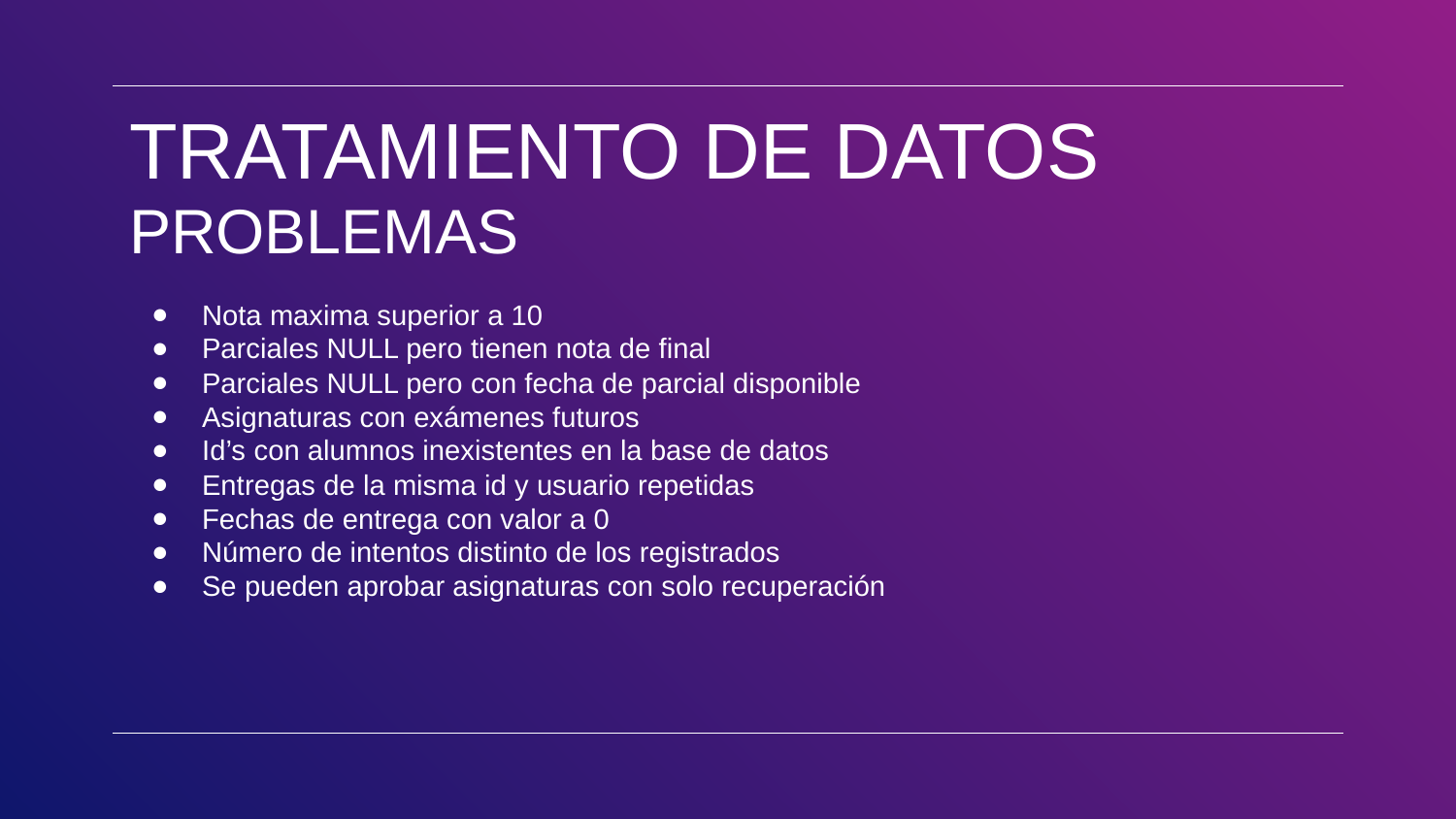

# TRATAMIENTO DE DATOS
PROBLEMAS
Nota maxima superior a 10
Parciales NULL pero tienen nota de final
Parciales NULL pero con fecha de parcial disponible
Asignaturas con exámenes futuros
Id’s con alumnos inexistentes en la base de datos
Entregas de la misma id y usuario repetidas
Fechas de entrega con valor a 0
Número de intentos distinto de los registrados
Se pueden aprobar asignaturas con solo recuperación